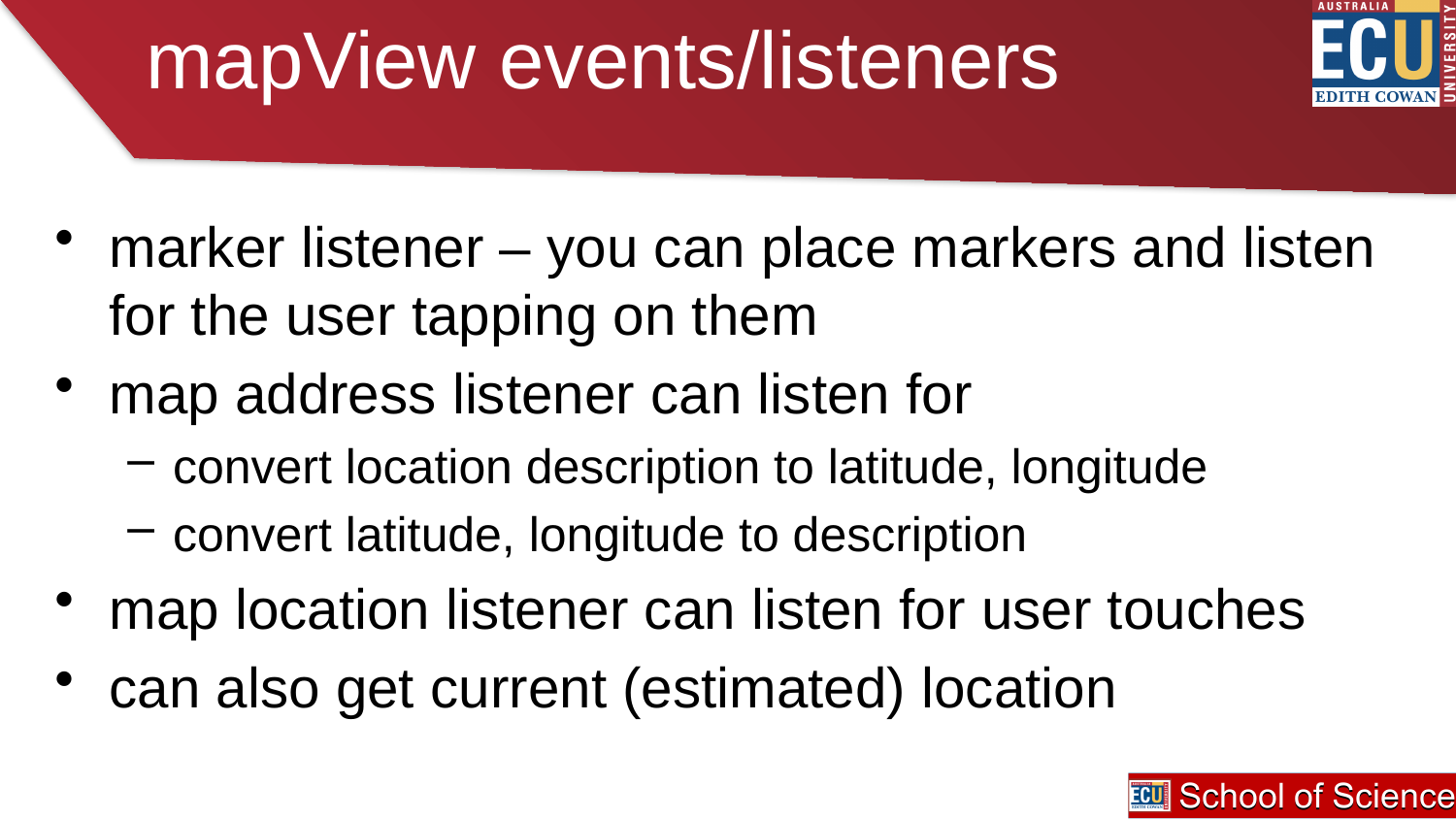

# mapView events/listeners
marker listener – you can place markers and listen for the user tapping on them
map address listener can listen for
convert location description to latitude, longitude
convert latitude, longitude to description
map location listener can listen for user touches
can also get current (estimated) location